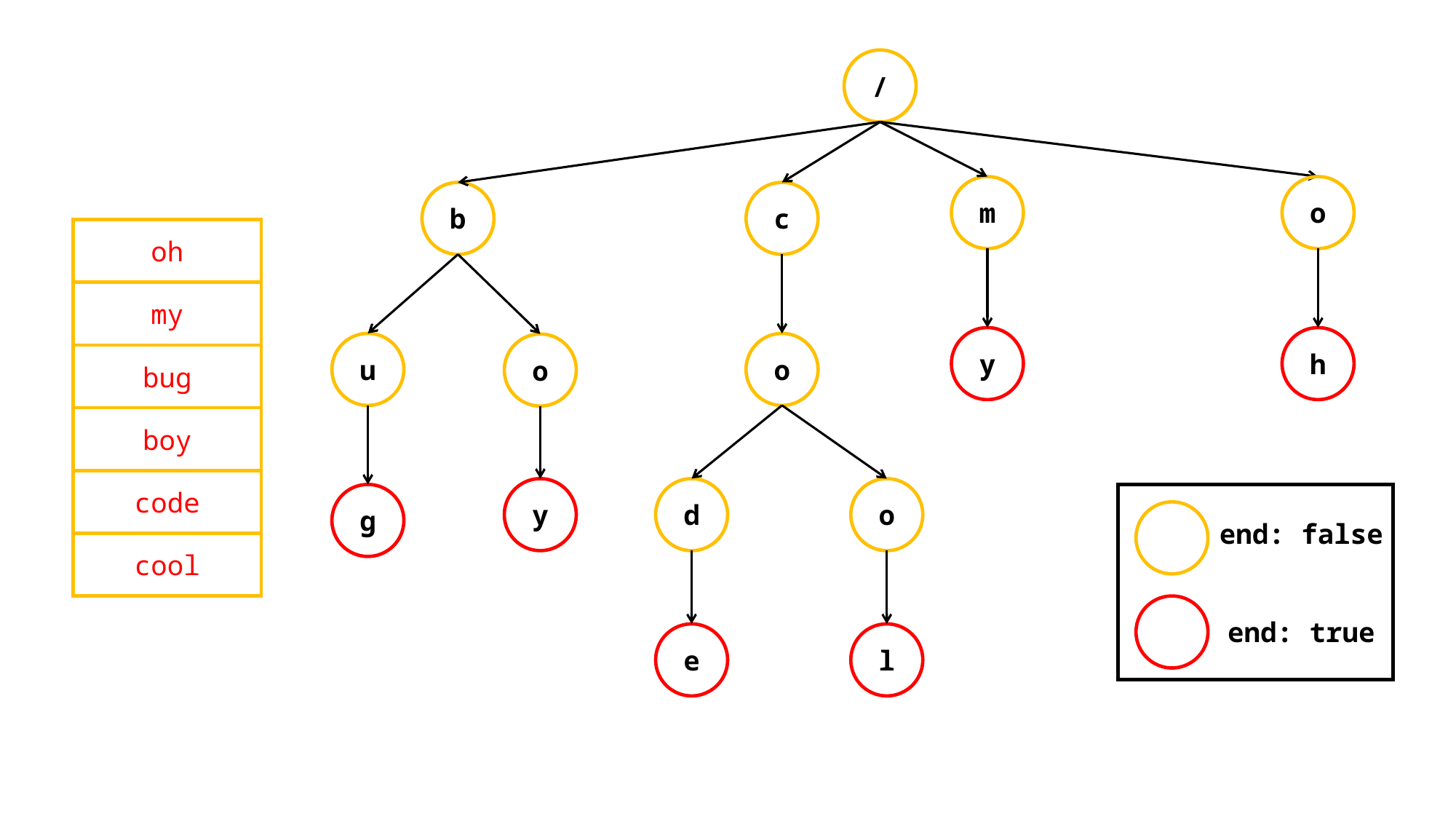

/
m
o
b
c
oh
my
h
y
u
o
o
bug
boy
code
o
d
y
g

end: false
cool

end: true
l
e
y